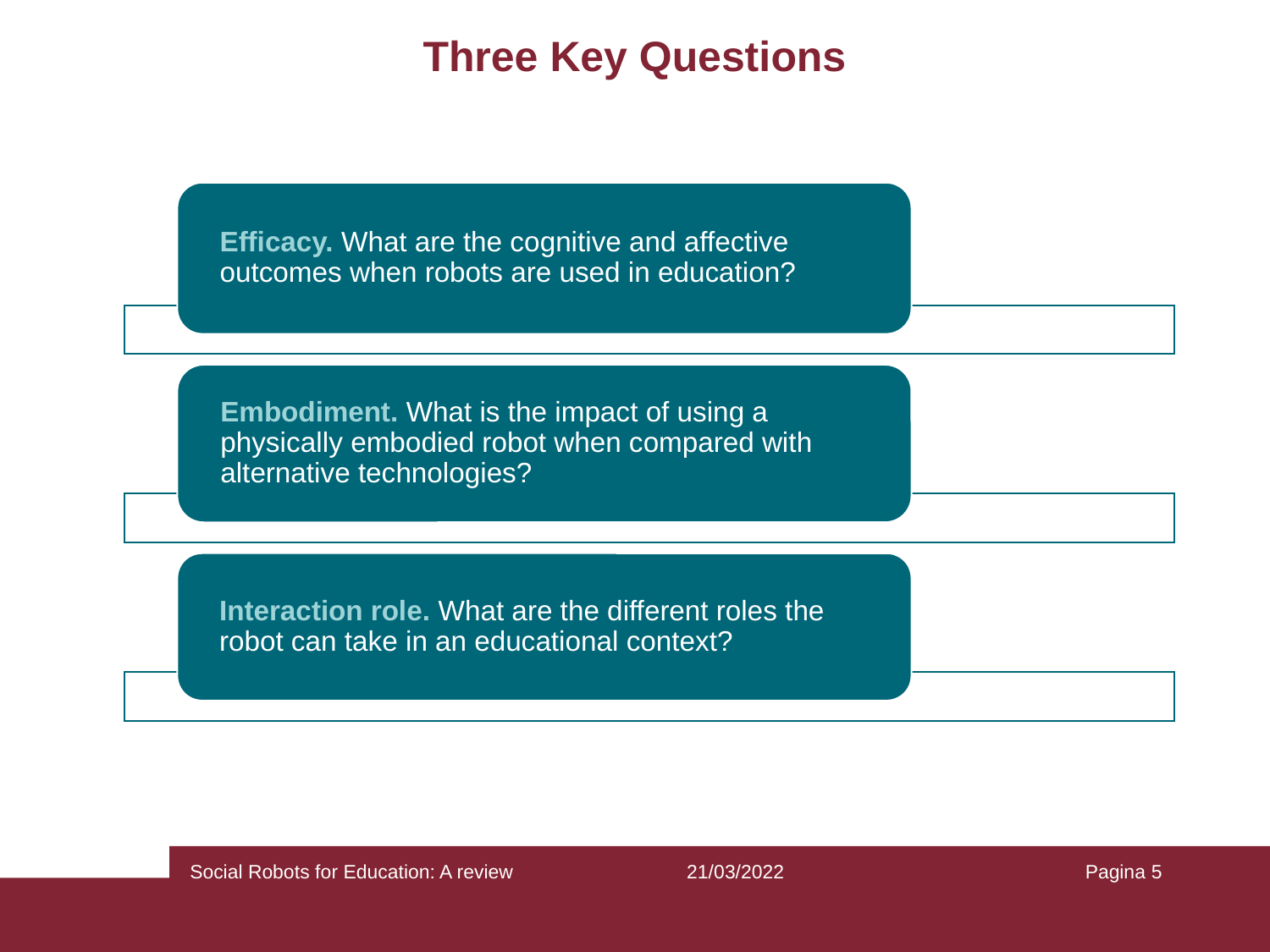

Three Key Questions
Efficacy. What are the cognitive and affective outcomes when robots are used in education?
Embodiment. What is the impact of using a physically embodied robot when compared with alternative technologies?
Interaction role. What are the different roles the robot can take in an educational context?
Social Robots for Education: A review
21/03/2022
Pagina 5